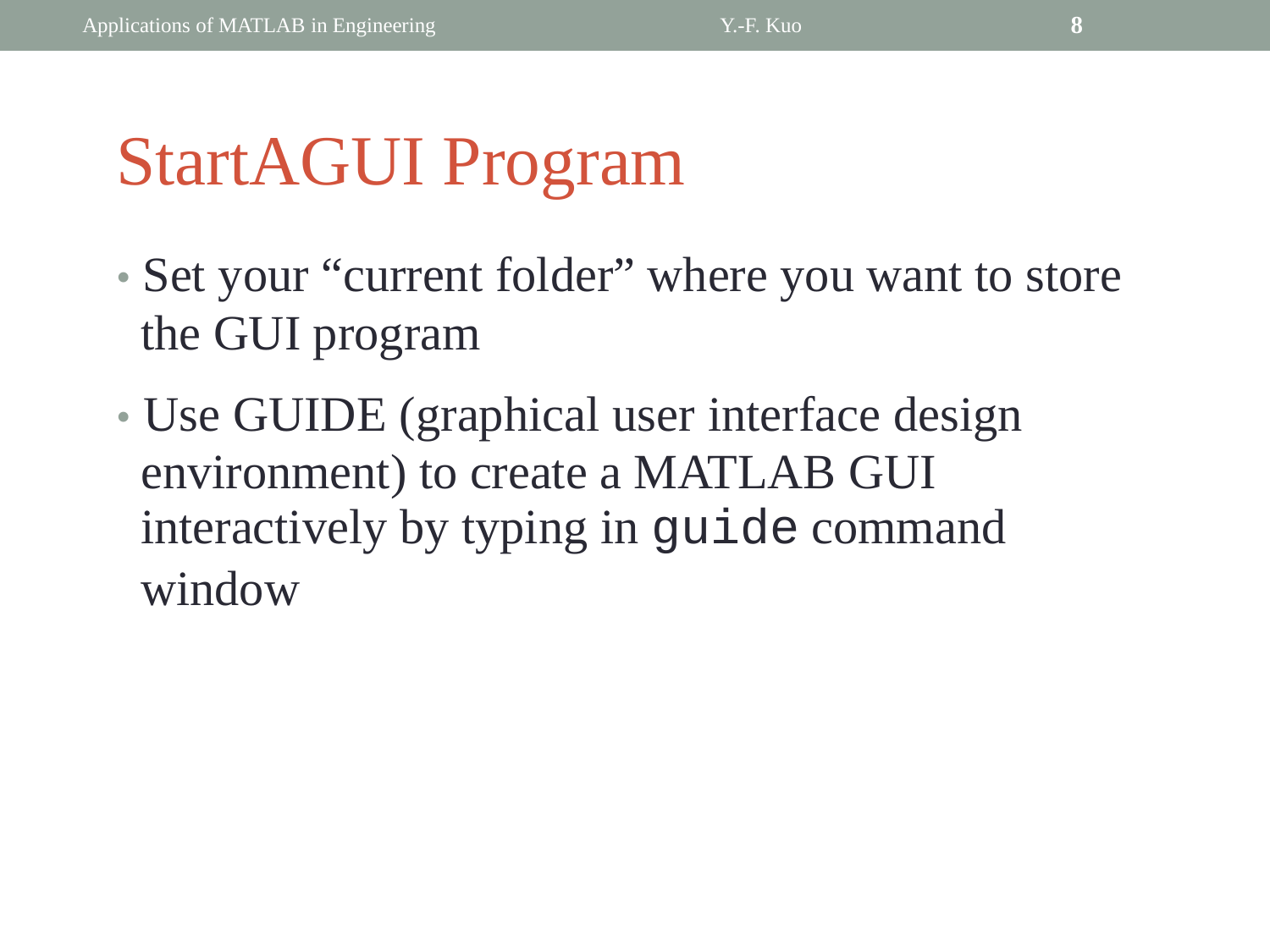

Applications of MATLAB in Engineering
Y.-F. Kuo
8

StartAGUI Program

• Set your “current folder” where you want to store
	the GUI program

• Use GUIDE (graphical user interface design
	environment) to create a MATLAB GUI
	interactively by typing in guide command
	window